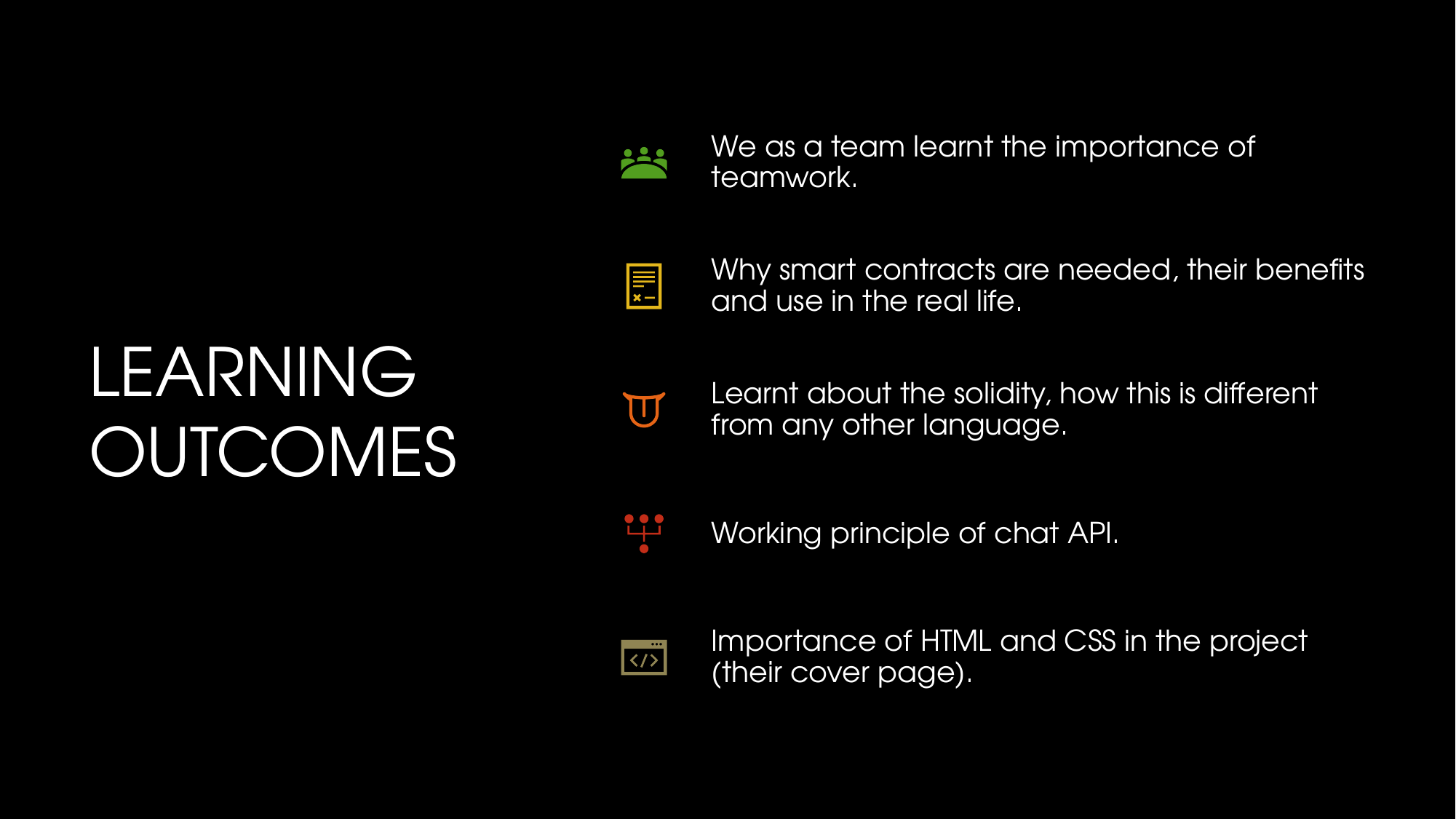

We as a team learnt the importance of teamwork.
Why smart contracts are needed, their benefits and use in the real life.
Learnt about the solidity, how this is different from any other language.
Working principle of chat API.
Importance of HTML and CSS in the project (their cover page).
# Learning outcomes